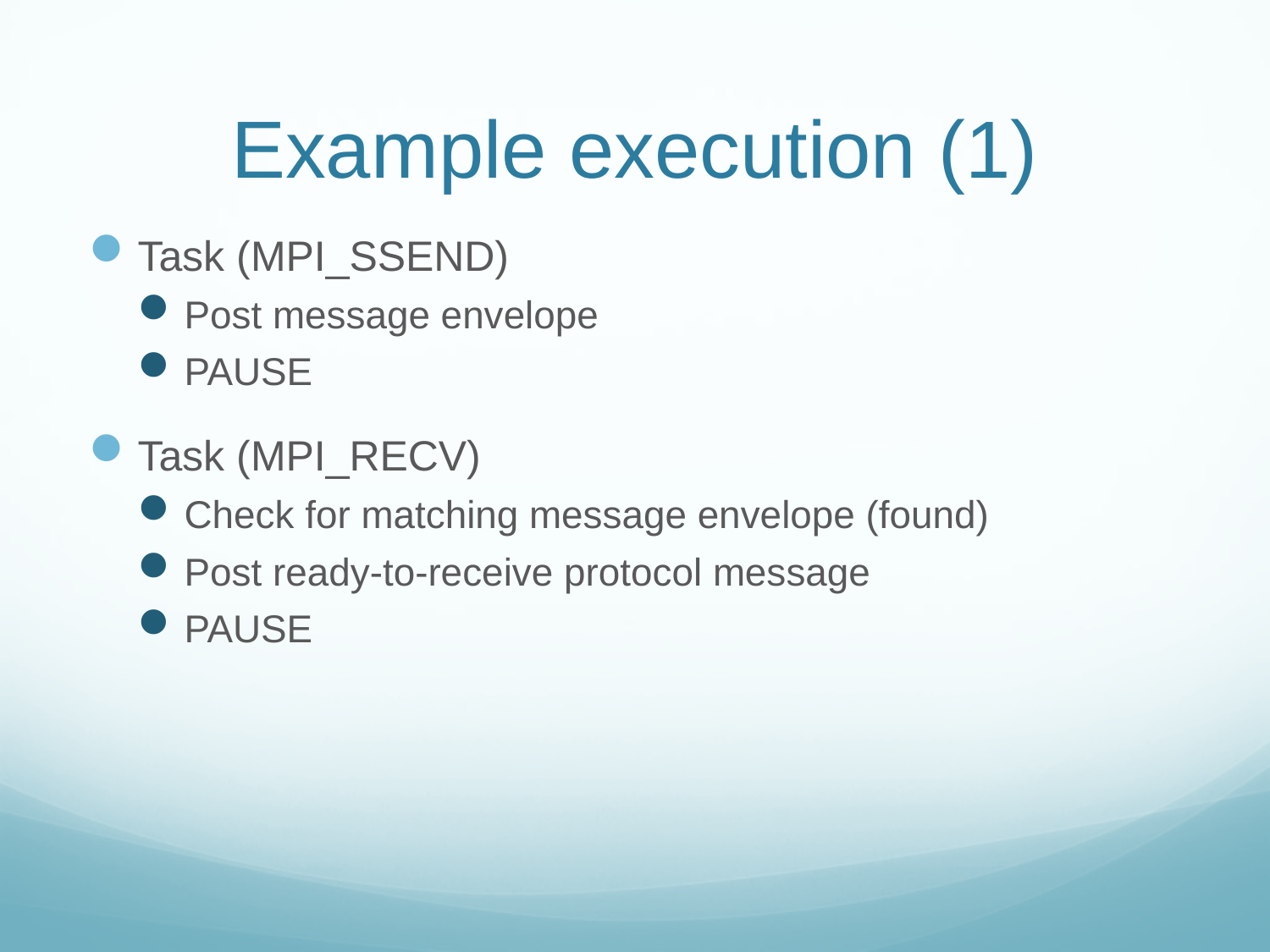

# Example execution (1)
Task (MPI_SSEND)
Post message envelope
PAUSE
Task (MPI_RECV)
Check for matching message envelope (found)
Post ready-to-receive protocol message
PAUSE